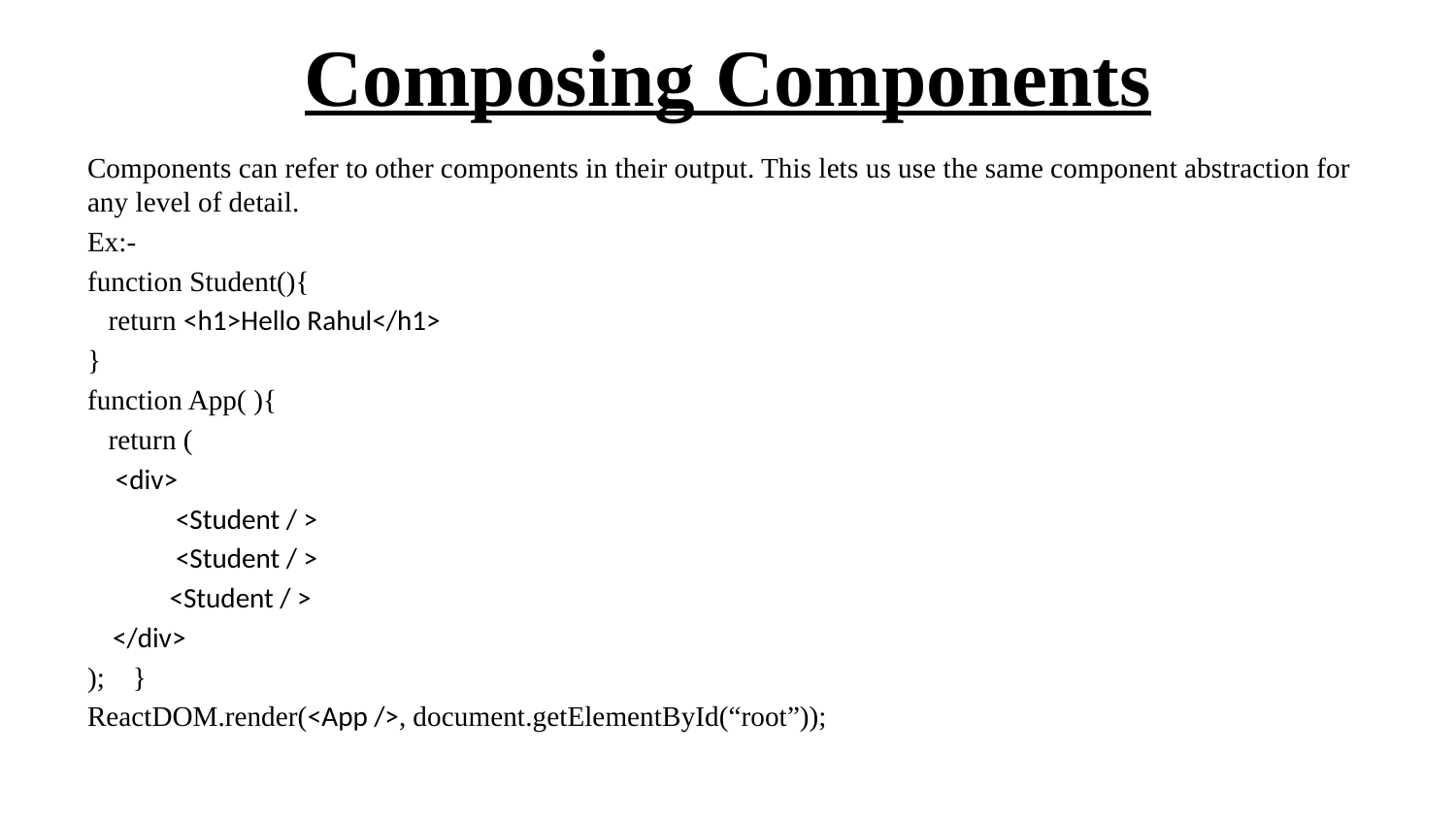

# Composing Components
Components can refer to other components in their output. This lets us use the same component abstraction for any level of detail.
Ex:-
function Student(){
   return <h1>Hello Rahul</h1>
}
function App( ){
   return (
    <div>
              <Student / >
              <Student / >
             <Student / >
    </div>
);    }
ReactDOM.render(<App />, document.getElementById(“root”));